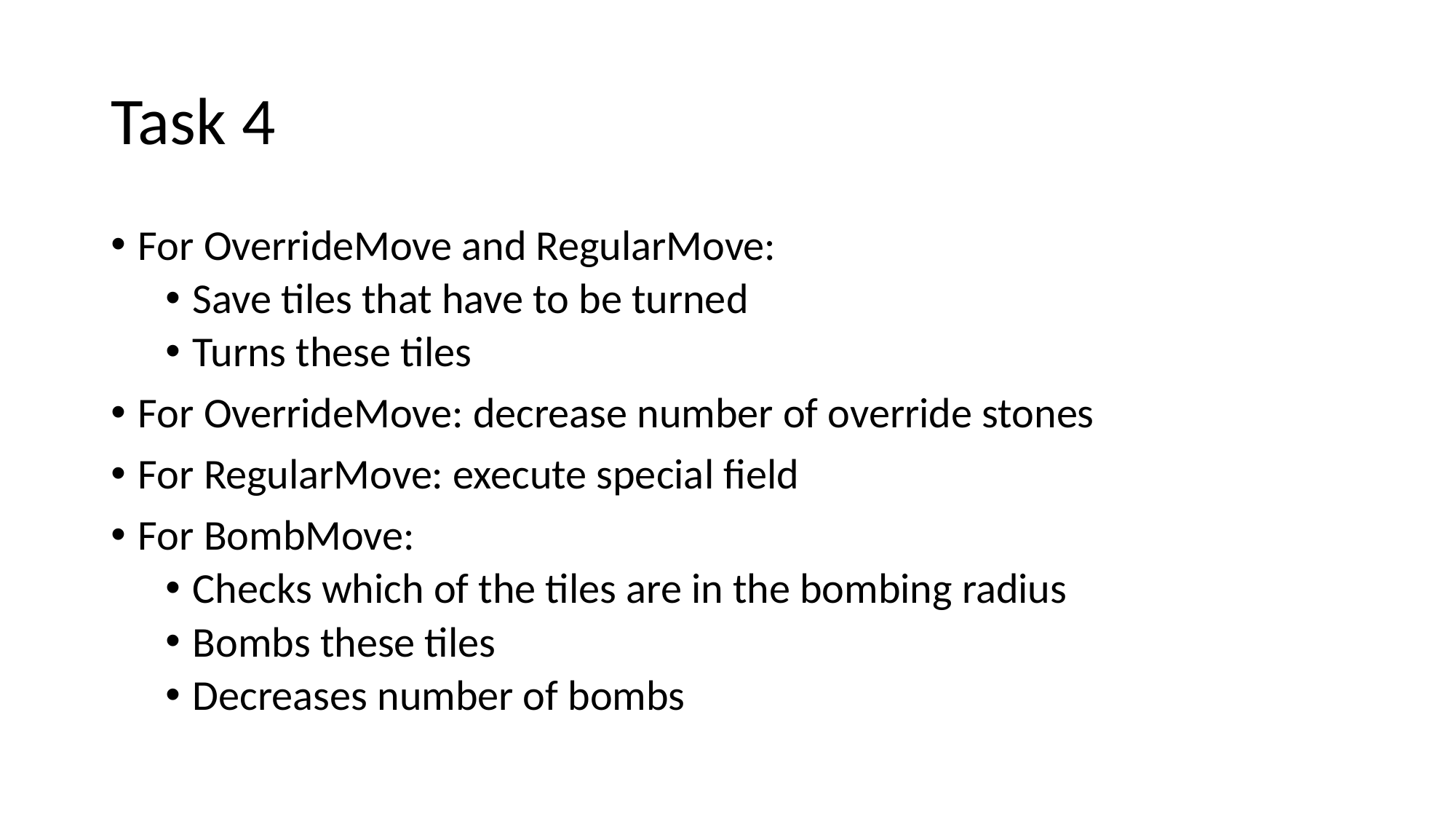

# Task 4
For OverrideMove and RegularMove:
Save tiles that have to be turned
Turns these tiles
For OverrideMove: decrease number of override stones
For RegularMove: execute special field
For BombMove:
Checks which of the tiles are in the bombing radius
Bombs these tiles
Decreases number of bombs